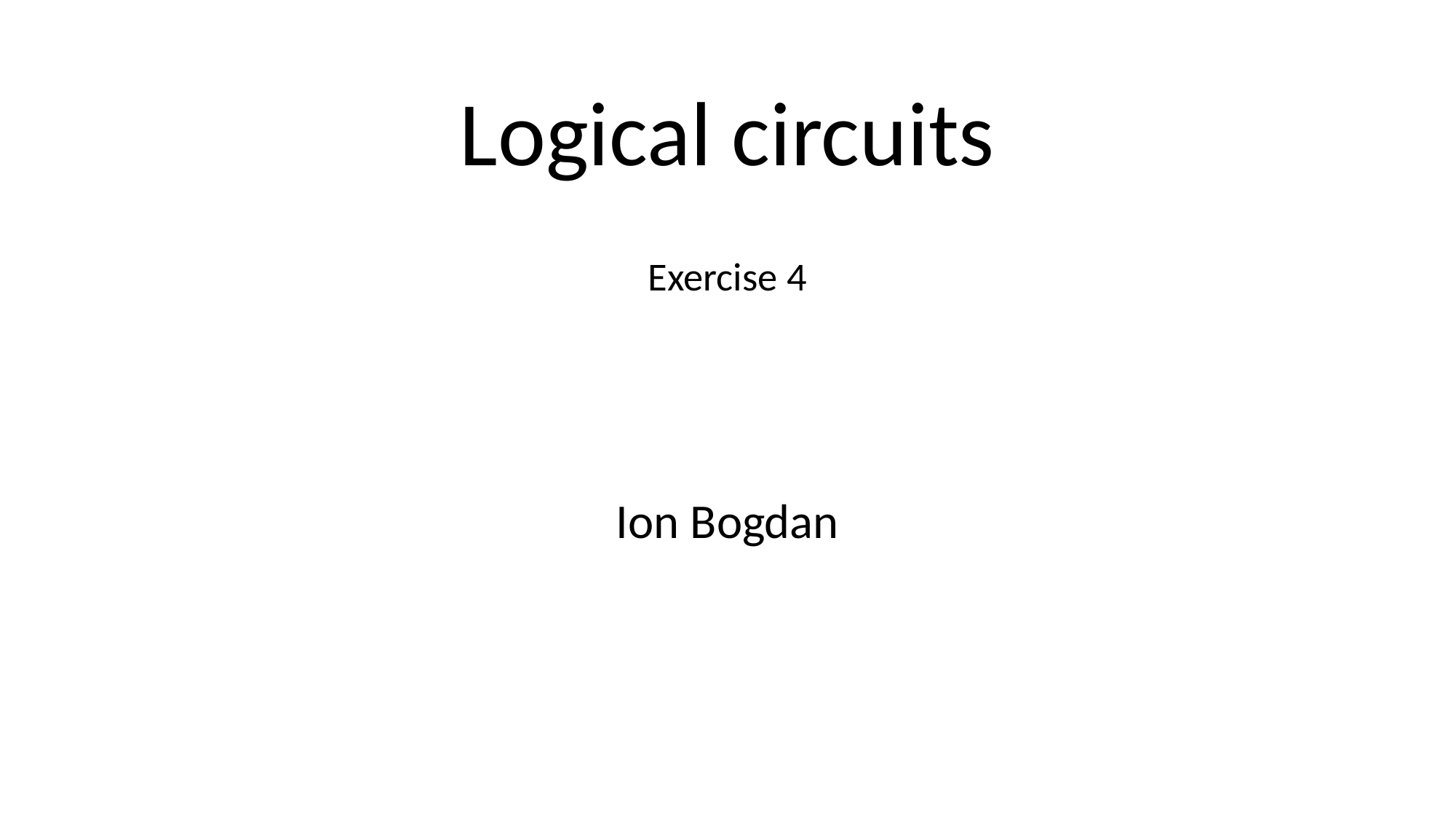

# Logical circuits
Exercise 4

Ion Bogdan